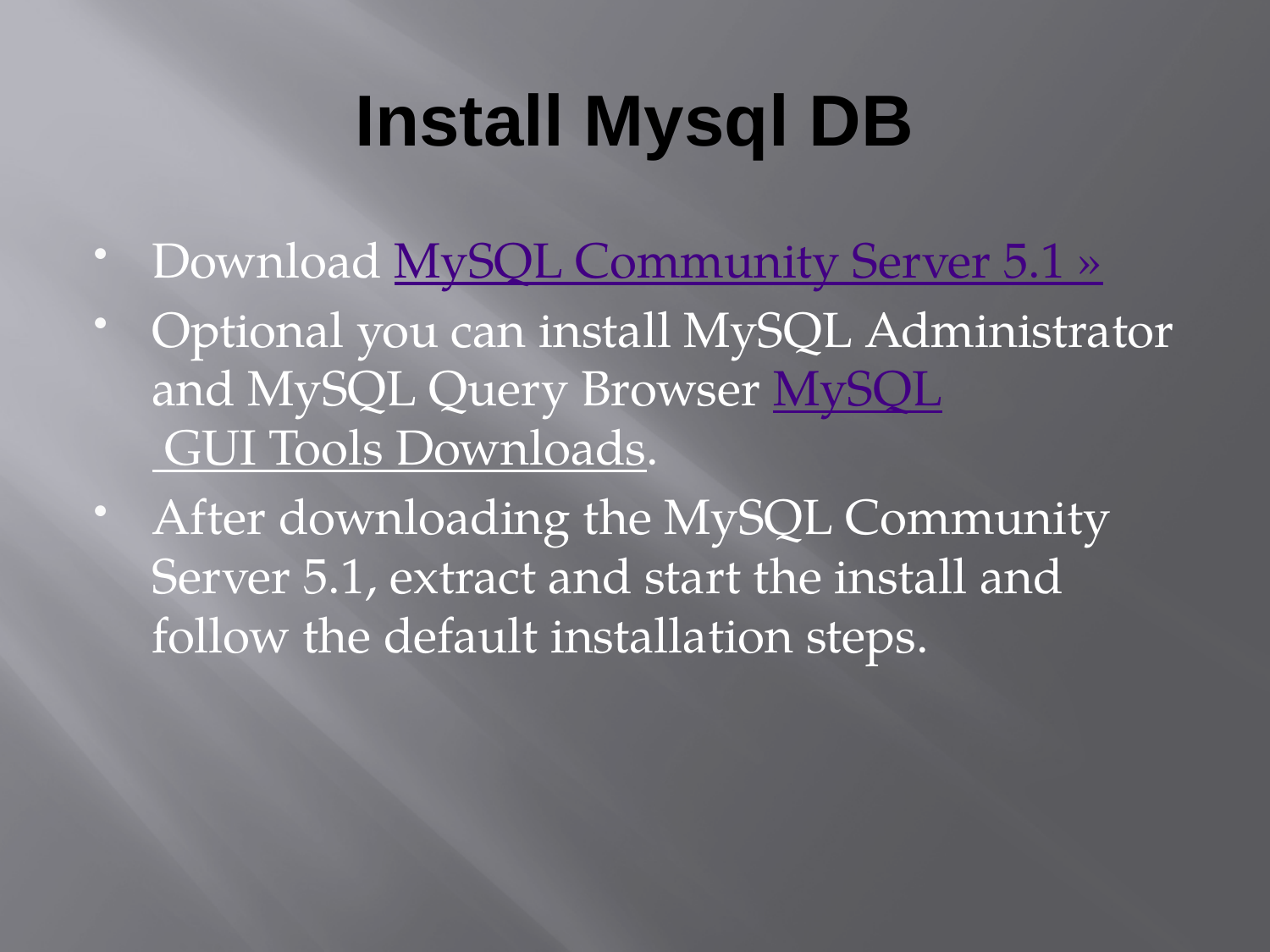

# Install Mysql DB
Download MySQL Community Server 5.1 »
Optional you can install MySQL Administrator and MySQL Query Browser MySQL GUI Tools Downloads.
After downloading the MySQL Community Server 5.1, extract and start the install and follow the default installation steps.